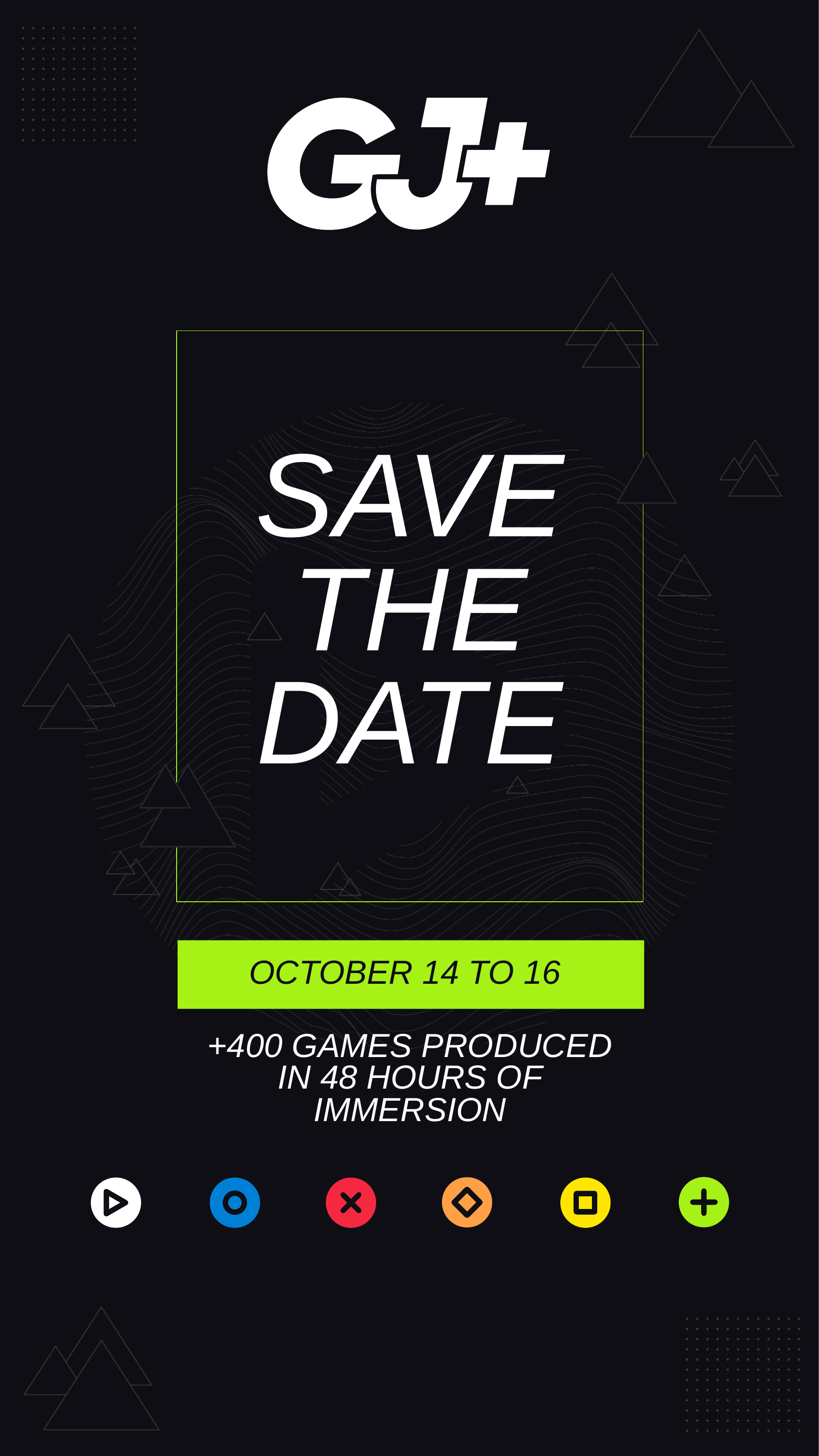

SAVE
THE
DATE

OCTOBER 14 TO 16
+400 GAMES PRODUCED
IN 48 HOURS OF IMMERSION